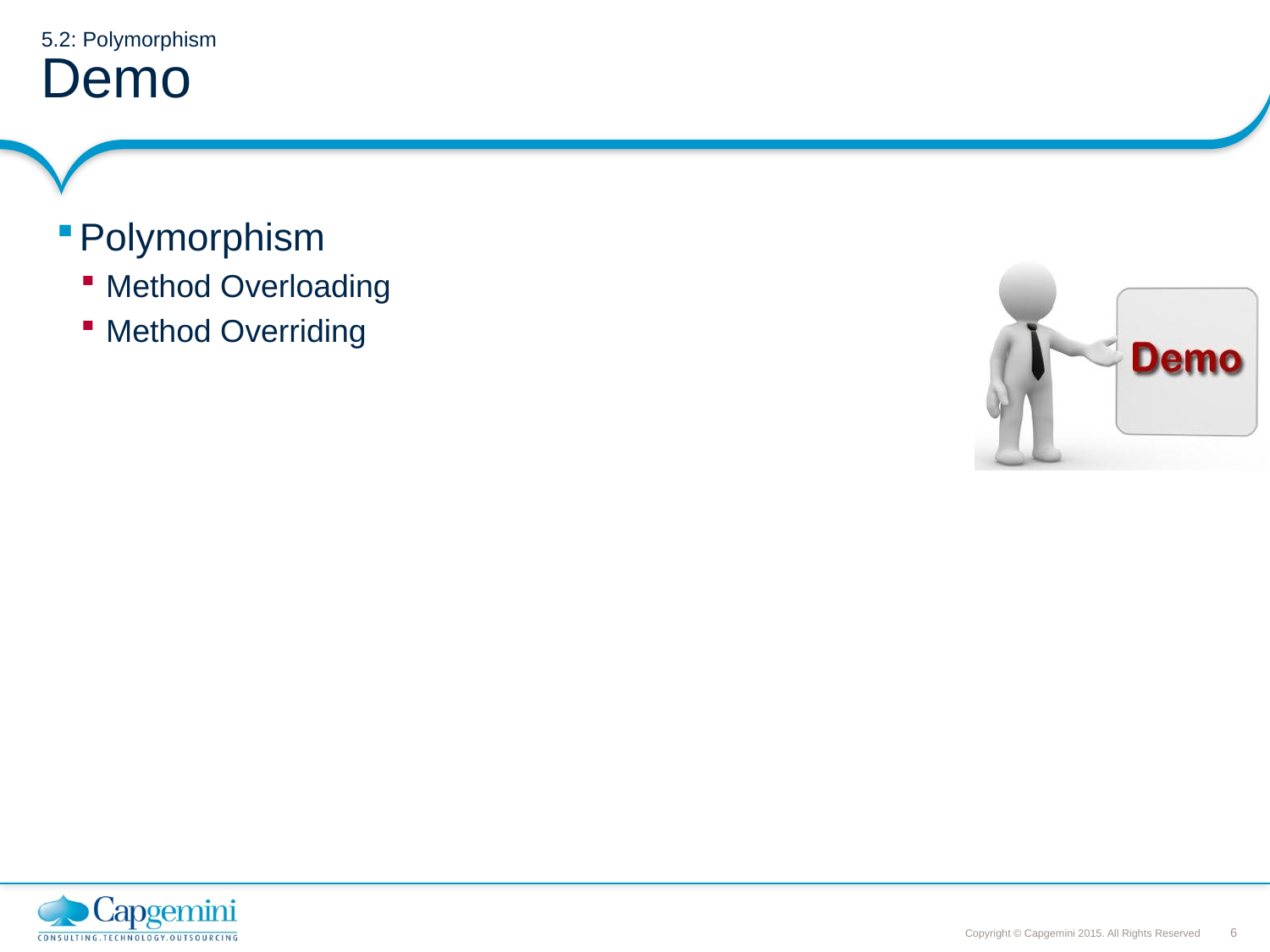

# 5.2: Polymorphism Demo
Polymorphism
Method Overloading
Method Overriding